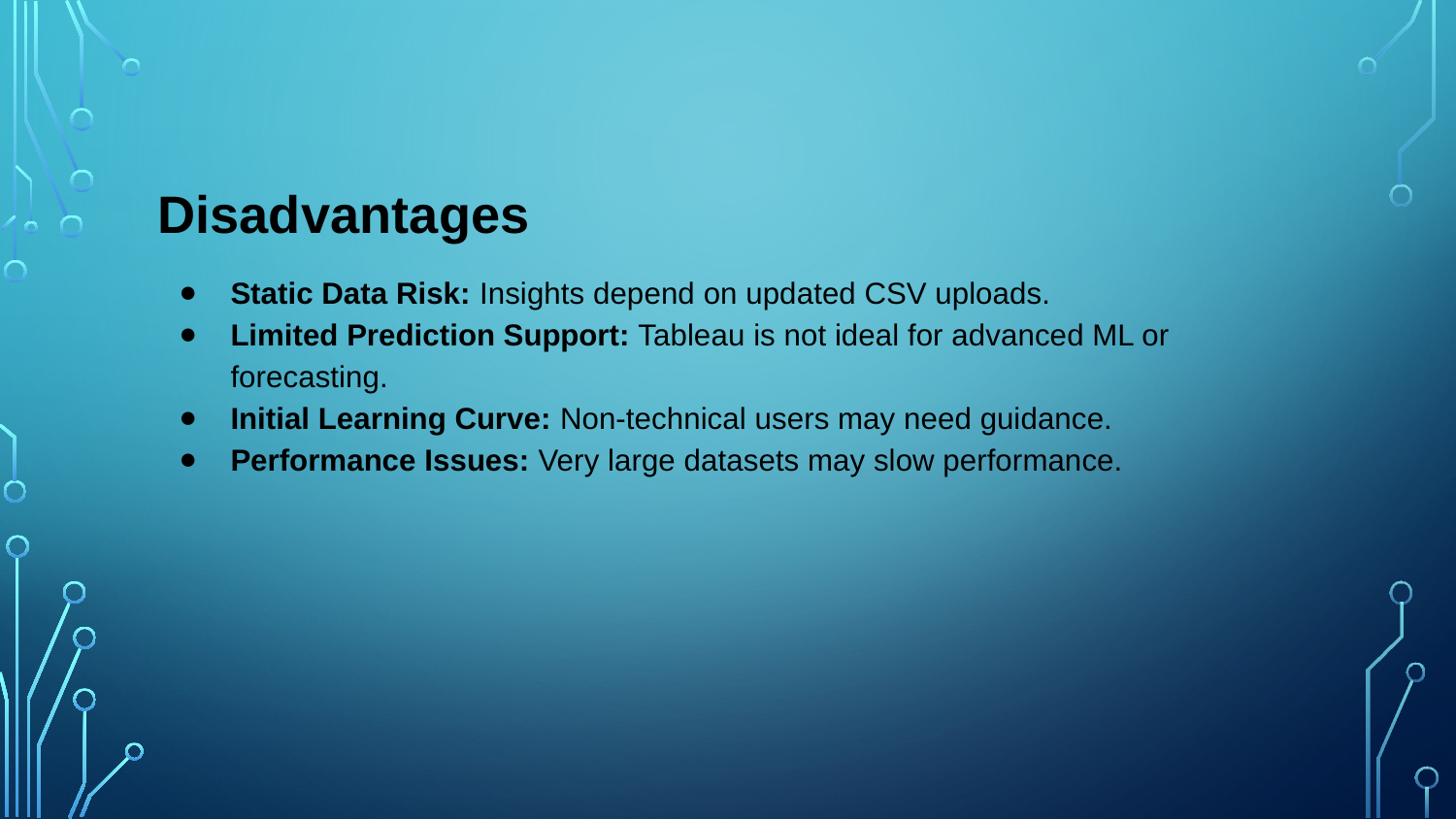

Disadvantages
Static Data Risk: Insights depend on updated CSV uploads.
Limited Prediction Support: Tableau is not ideal for advanced ML or forecasting.
Initial Learning Curve: Non-technical users may need guidance.
Performance Issues: Very large datasets may slow performance.